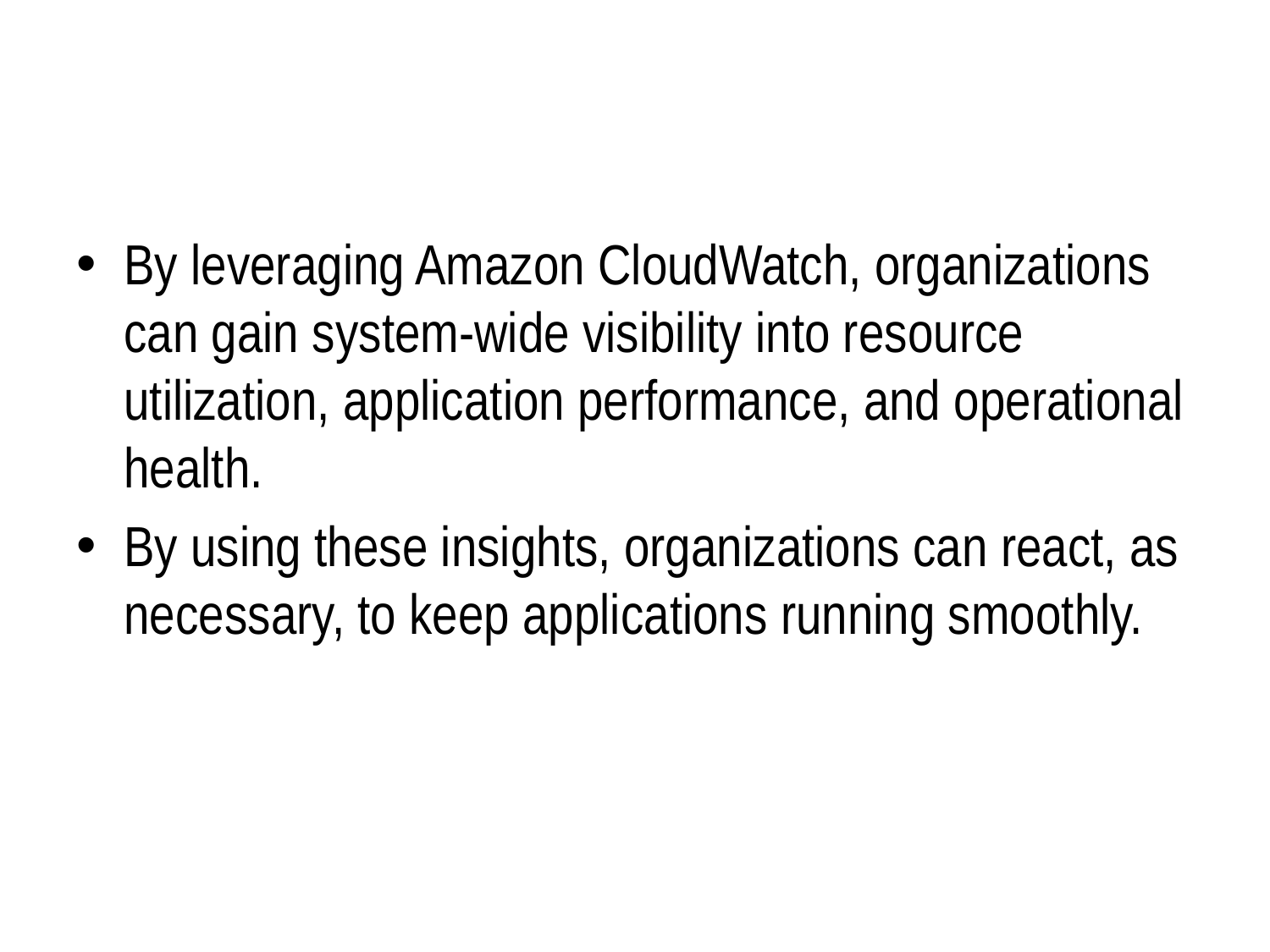

#
By leveraging Amazon CloudWatch, organizations can gain system-wide visibility into resource utilization, application performance, and operational health.
By using these insights, organizations can react, as necessary, to keep applications running smoothly.